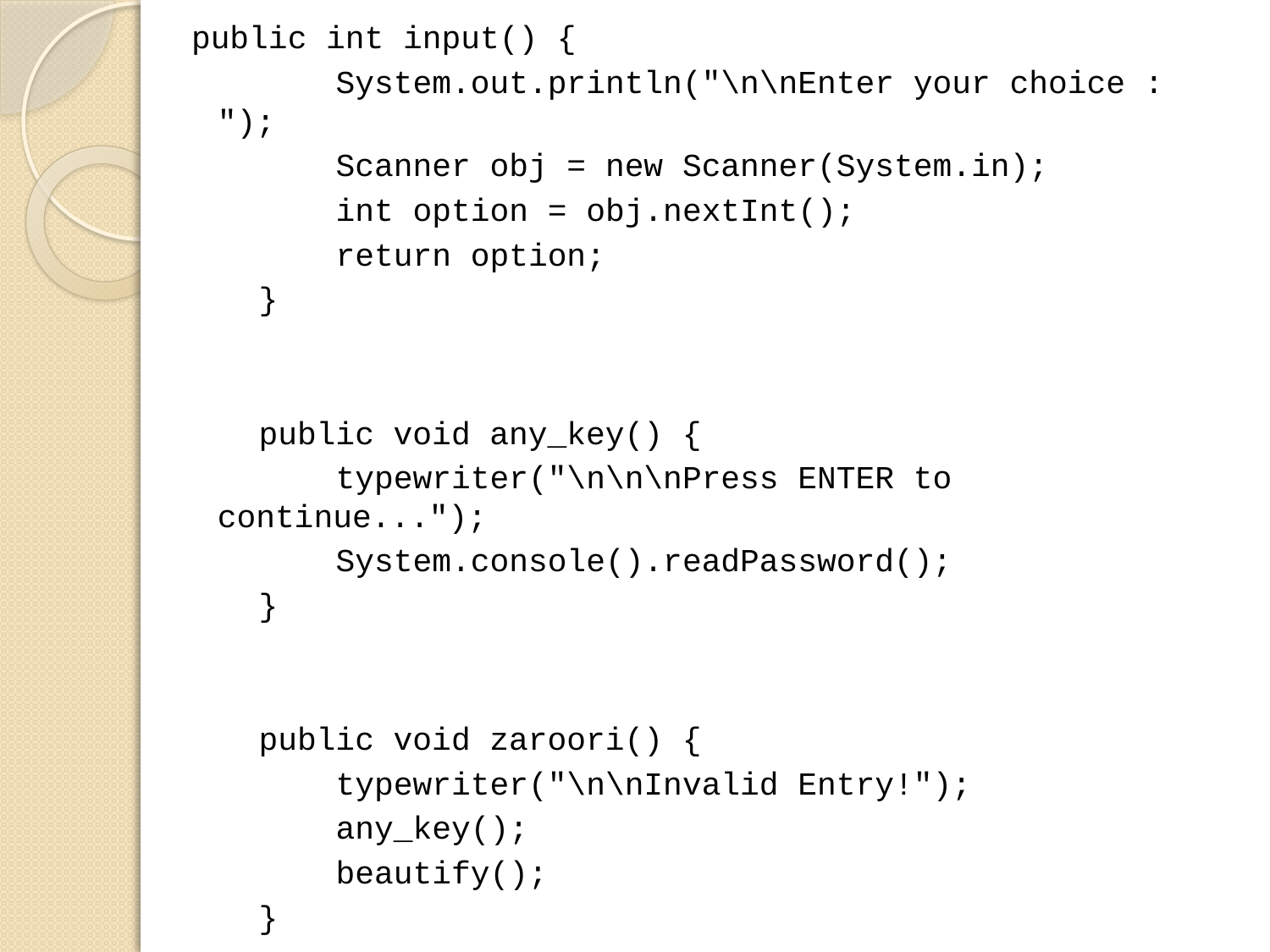

public int input() {
        System.out.println("\n\nEnter your choice : ");
        Scanner obj = new Scanner(System.in);
        int option = obj.nextInt();
        return option;
    }

    public void any_key() {
        typewriter("\n\n\nPress ENTER to continue...");
        System.console().readPassword();
    }

    public void zaroori() {
        typewriter("\n\nInvalid Entry!");
        any_key();
        beautify();
    }